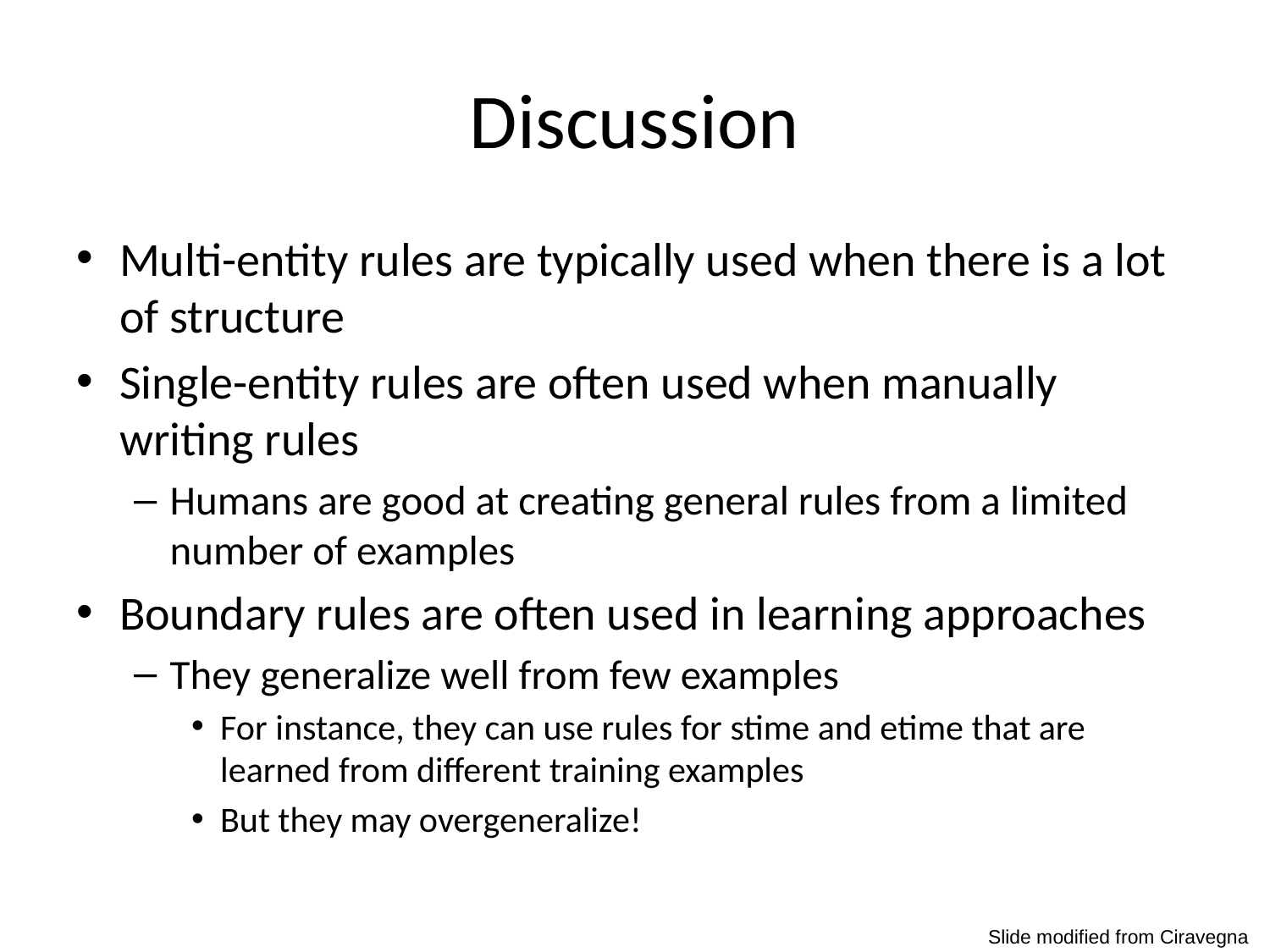

# Discussion
Multi-entity rules are typically used when there is a lot of structure
Single-entity rules are often used when manually writing rules
Humans are good at creating general rules from a limited number of examples
Boundary rules are often used in learning approaches
They generalize well from few examples
For instance, they can use rules for stime and etime that are learned from different training examples
But they may overgeneralize!
Slide modified from Ciravegna